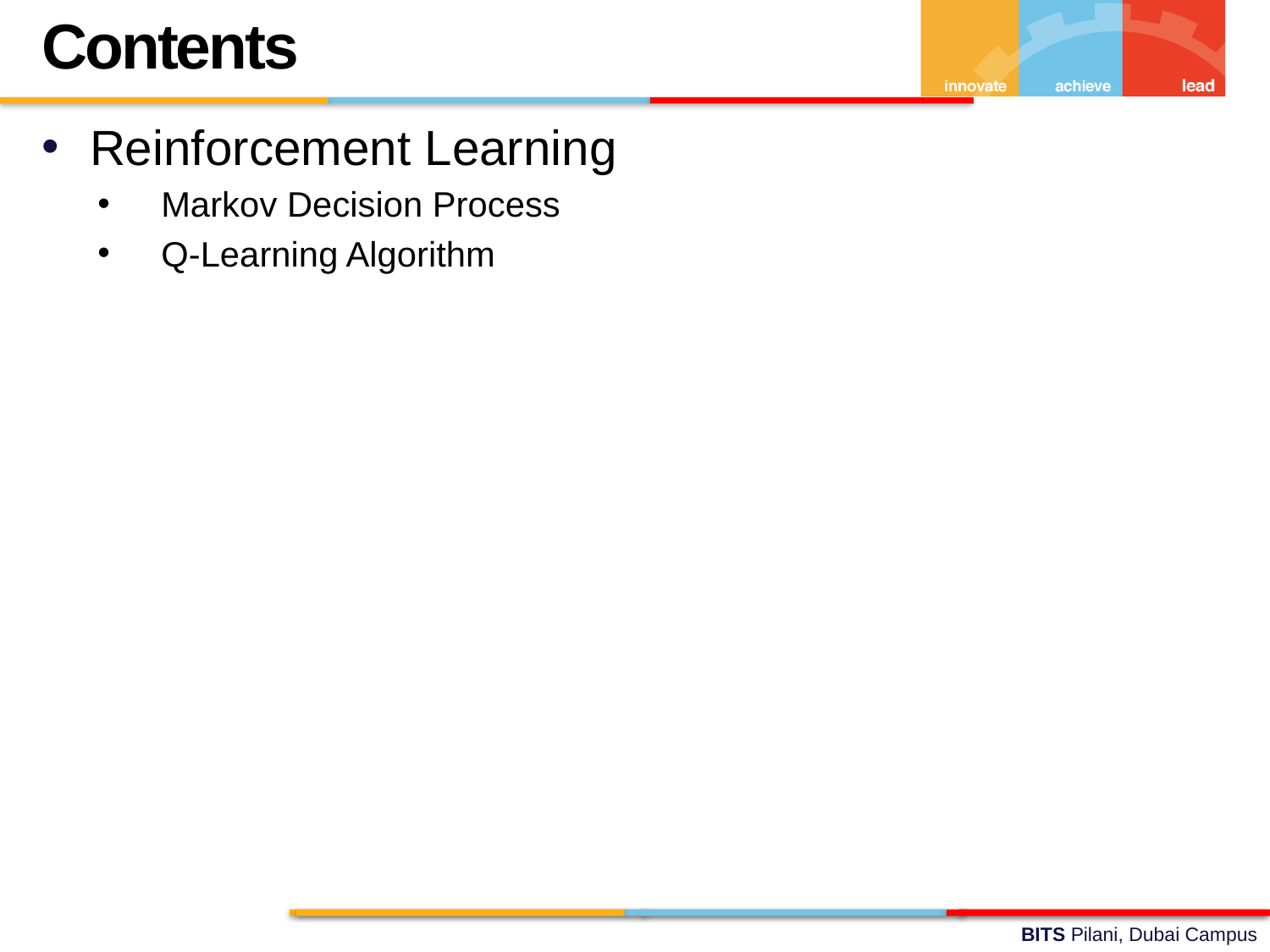

Contents
Reinforcement Learning
Markov Decision Process
Q-Learning Algorithm